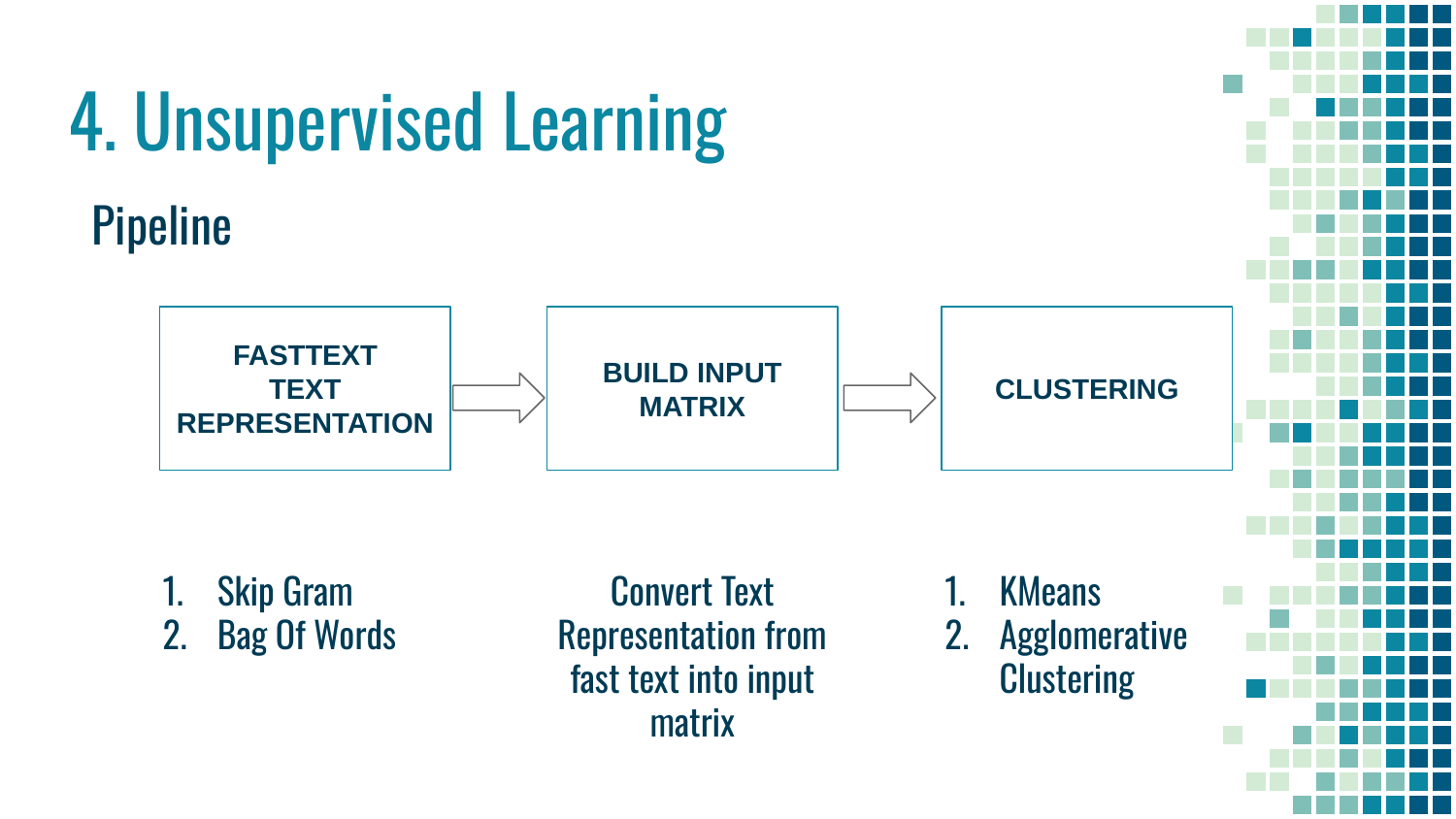

# 4. Unsupervised Learning
Pipeline
FASTTEXT
TEXT REPRESENTATION
BUILD INPUT MATRIX
CLUSTERING

Skip Gram
Bag Of Words
Convert Text Representation from fast text into input matrix
KMeans
Agglomerative Clustering